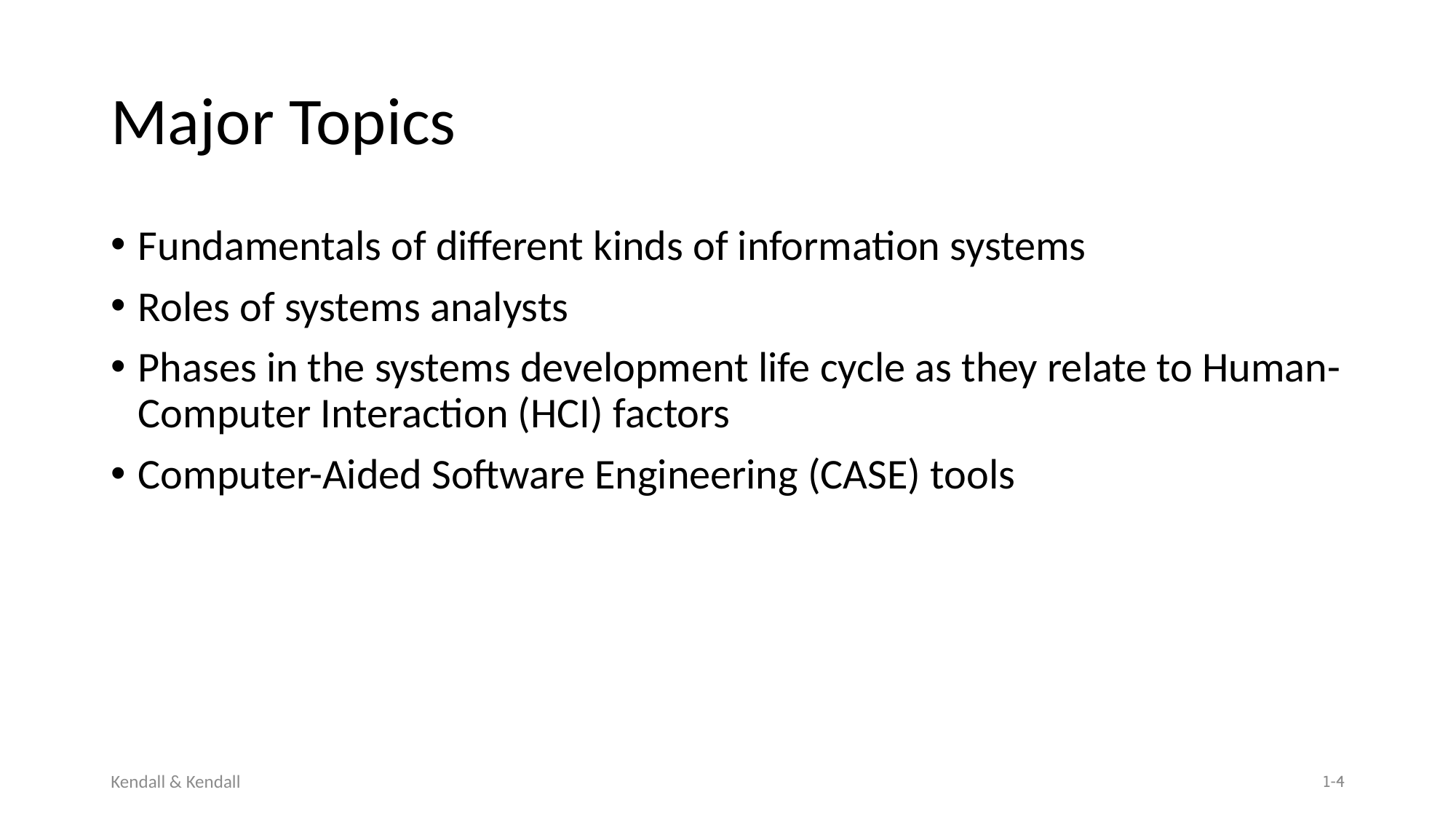

# Major Topics
Fundamentals of different kinds of information systems
Roles of systems analysts
Phases in the systems development life cycle as they relate to Human-Computer Interaction (HCI) factors
Computer-Aided Software Engineering (CASE) tools
Kendall & Kendall
1-4